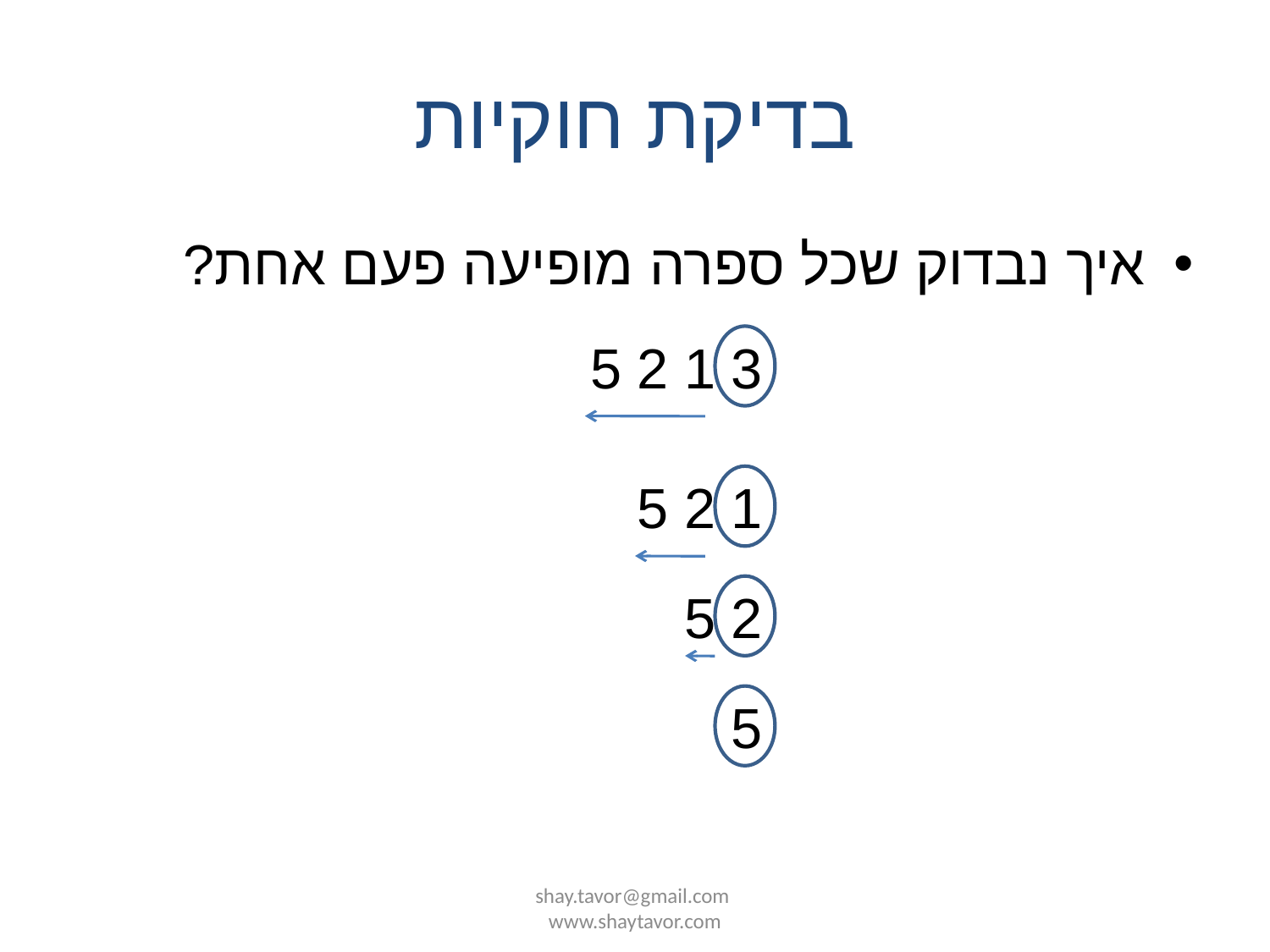

# בדיקת חוקיות
איך נבדוק שכל ספרה מופיעה פעם אחת?
3 1 2 5

1 2 5

2 5

5

shay.tavor@gmail.com  www.shaytavor.com